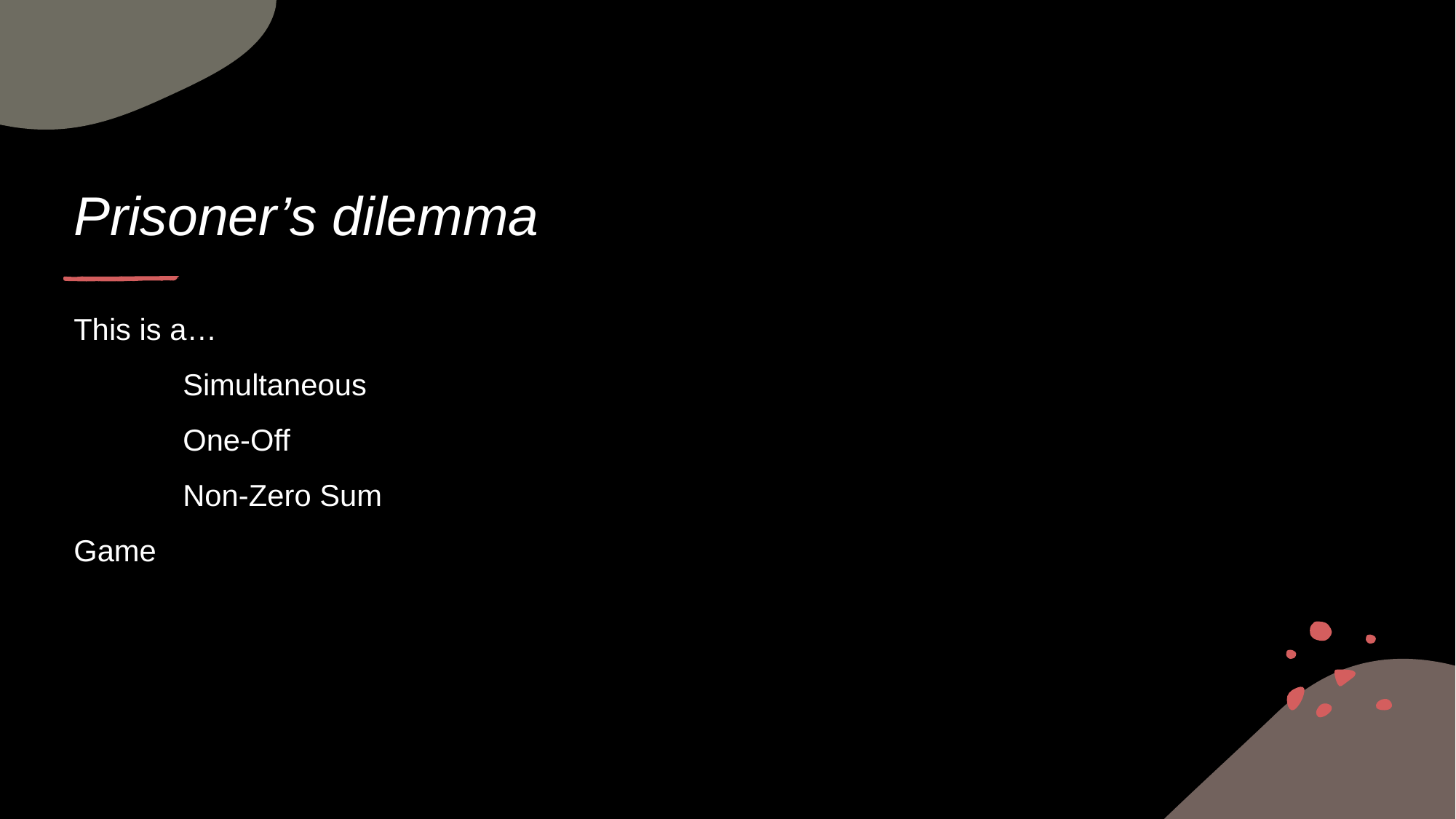

# Prisoner’s dilemma
This is a…
	Simultaneous
	One-Off
	Non-Zero Sum
Game